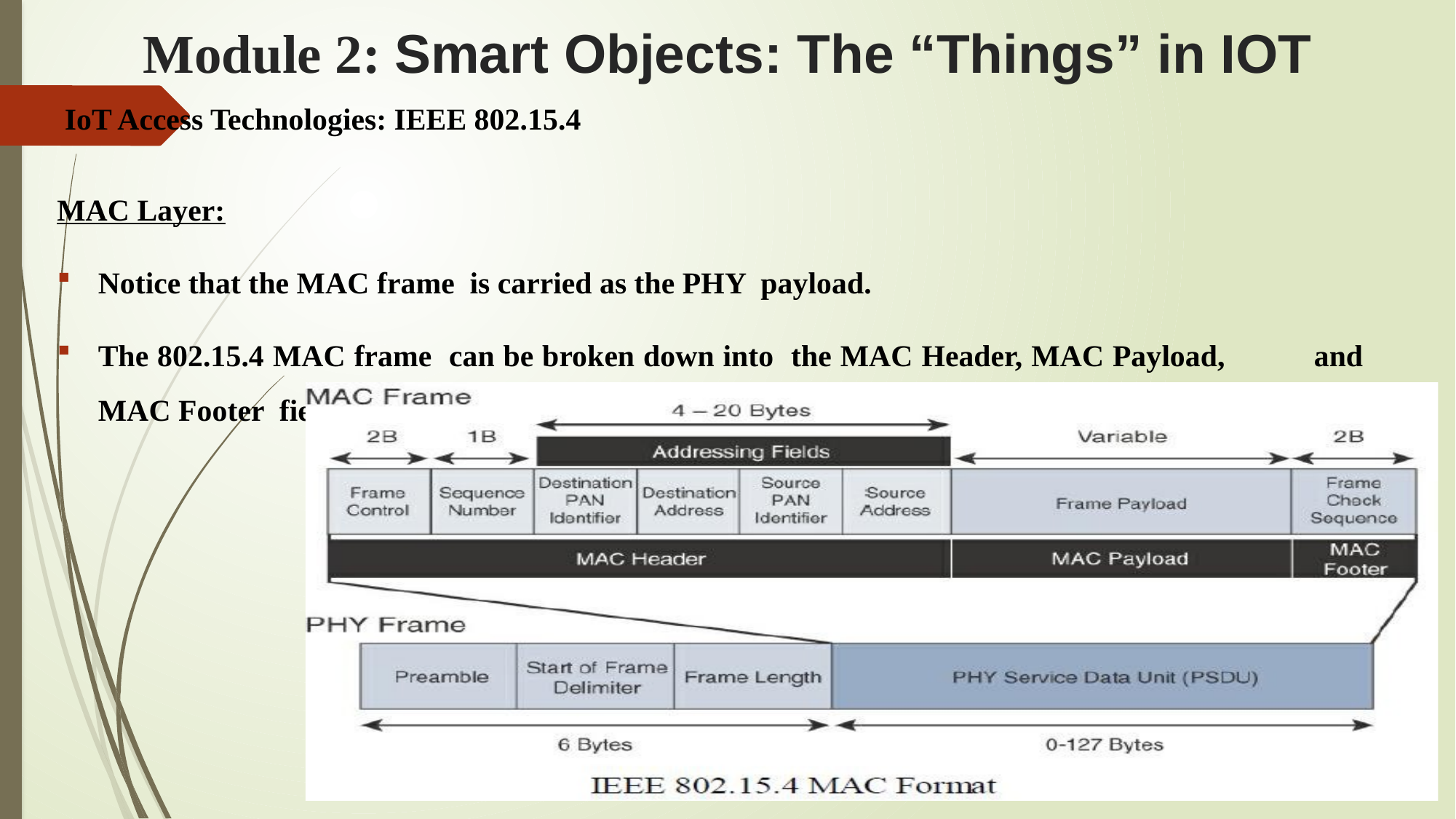

# Module 2: Smart Objects: The “Things” in IOT
 IoT Access Technologies: IEEE 802.15.4

MAC Layer:
Notice that the MAC frame  is carried as the PHY  payload.
The 802.15.4 MAC frame  can be broken down into  the MAC Header, MAC Payload,	and	 MAC Footer  fields.